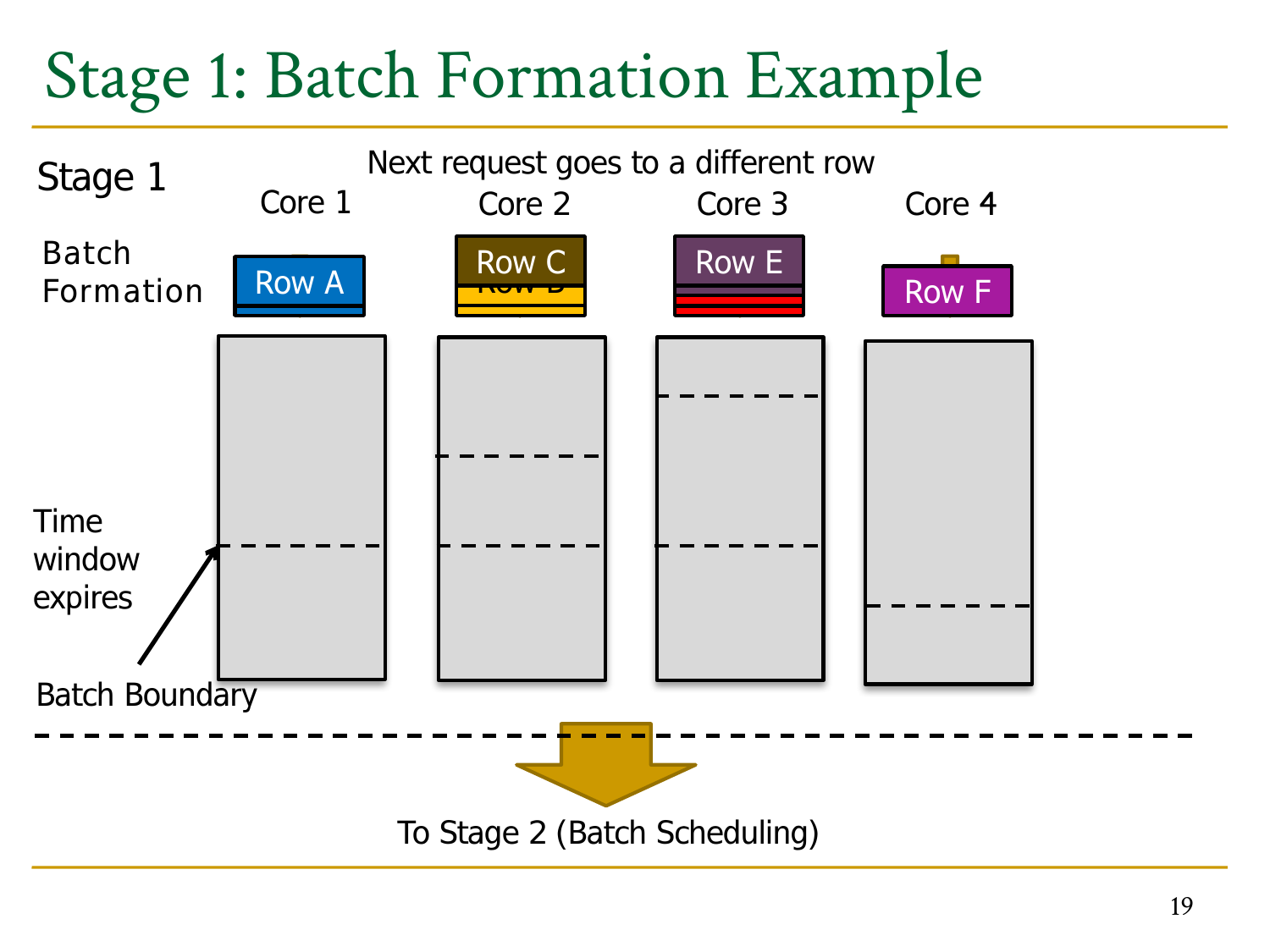

# Stage 1: Batch Formation Example
Next request goes to a different row
Stage 1
Core 1
Core 2
Core 3
Core 4
Batch Formation
Row C
Row E
Row E

Row B

Row A
Row D
Row B
Row D
Row F
Row A

Time window expires
Batch Boundary

To Stage 2 (Batch Scheduling)
19